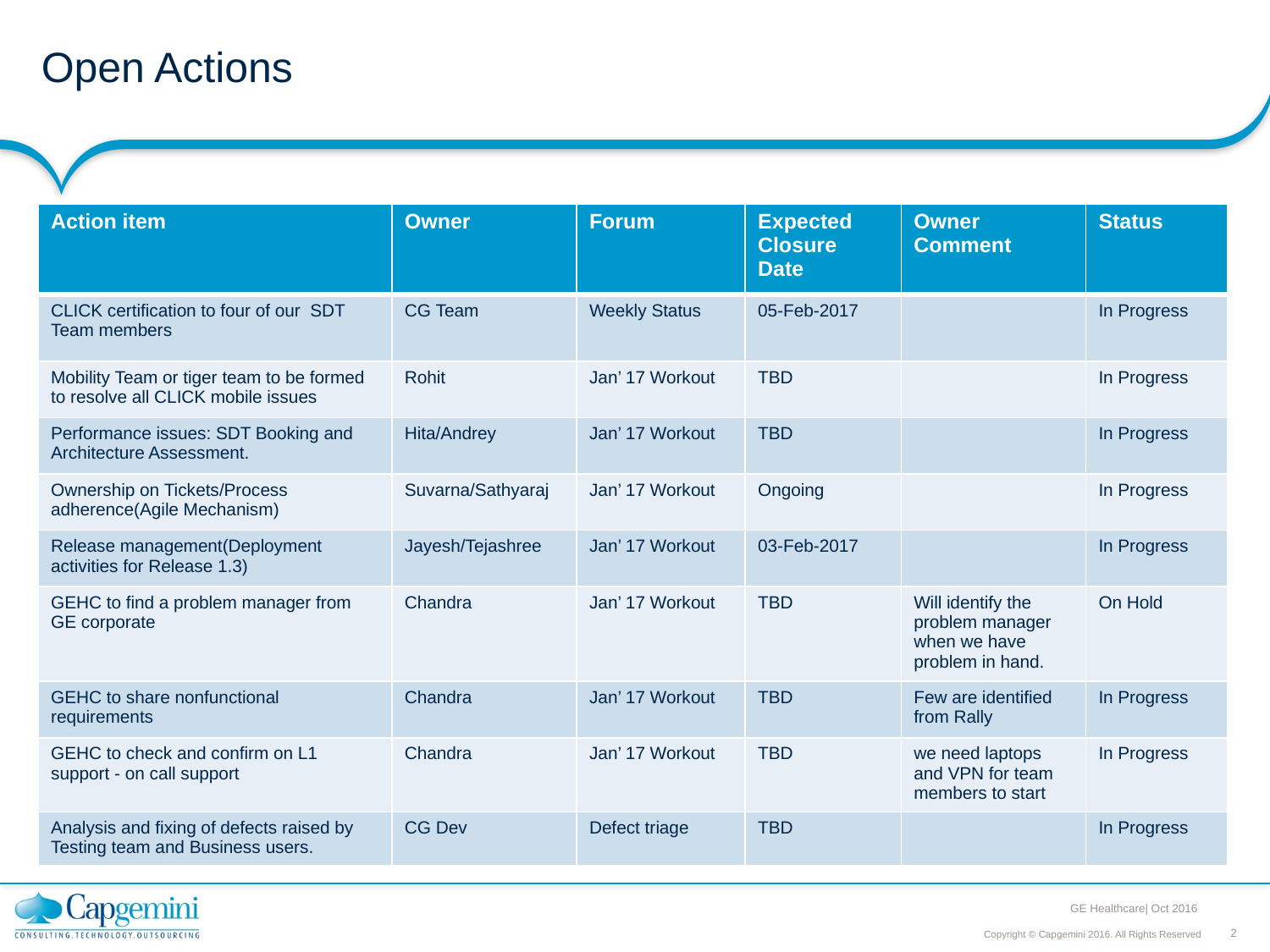

# Open Actions
| Action item | Owner | Forum | Expected Closure Date | Owner Comment | Status |
| --- | --- | --- | --- | --- | --- |
| CLICK certification to four of our SDT Team members | CG Team | Weekly Status | 05-Feb-2017 |  | In Progress |
| Mobility Team or tiger team to be formed to resolve all CLICK mobile issues | Rohit | Jan’ 17 Workout | TBD |  | In Progress |
| Performance issues: SDT Booking and Architecture Assessment. | Hita/Andrey | Jan’ 17 Workout | TBD |  | In Progress |
| Ownership on Tickets/Process adherence(Agile Mechanism) | Suvarna/Sathyaraj | Jan’ 17 Workout | Ongoing |  | In Progress |
| Release management(Deployment activities for Release 1.3) | Jayesh/Tejashree | Jan’ 17 Workout | 03-Feb-2017 |  | In Progress |
| GEHC to find a problem manager from GE corporate | Chandra | Jan’ 17 Workout | TBD | Will identify the problem manager when we have problem in hand. | On Hold |
| GEHC to share nonfunctional requirements | Chandra | Jan’ 17 Workout | TBD | Few are identified from Rally | In Progress |
| GEHC to check and confirm on L1 support - on call support | Chandra | Jan’ 17 Workout | TBD | we need laptops and VPN for team members to start | In Progress |
| Analysis and fixing of defects raised by Testing team and Business users. | CG Dev | Defect triage | TBD |  | In Progress |